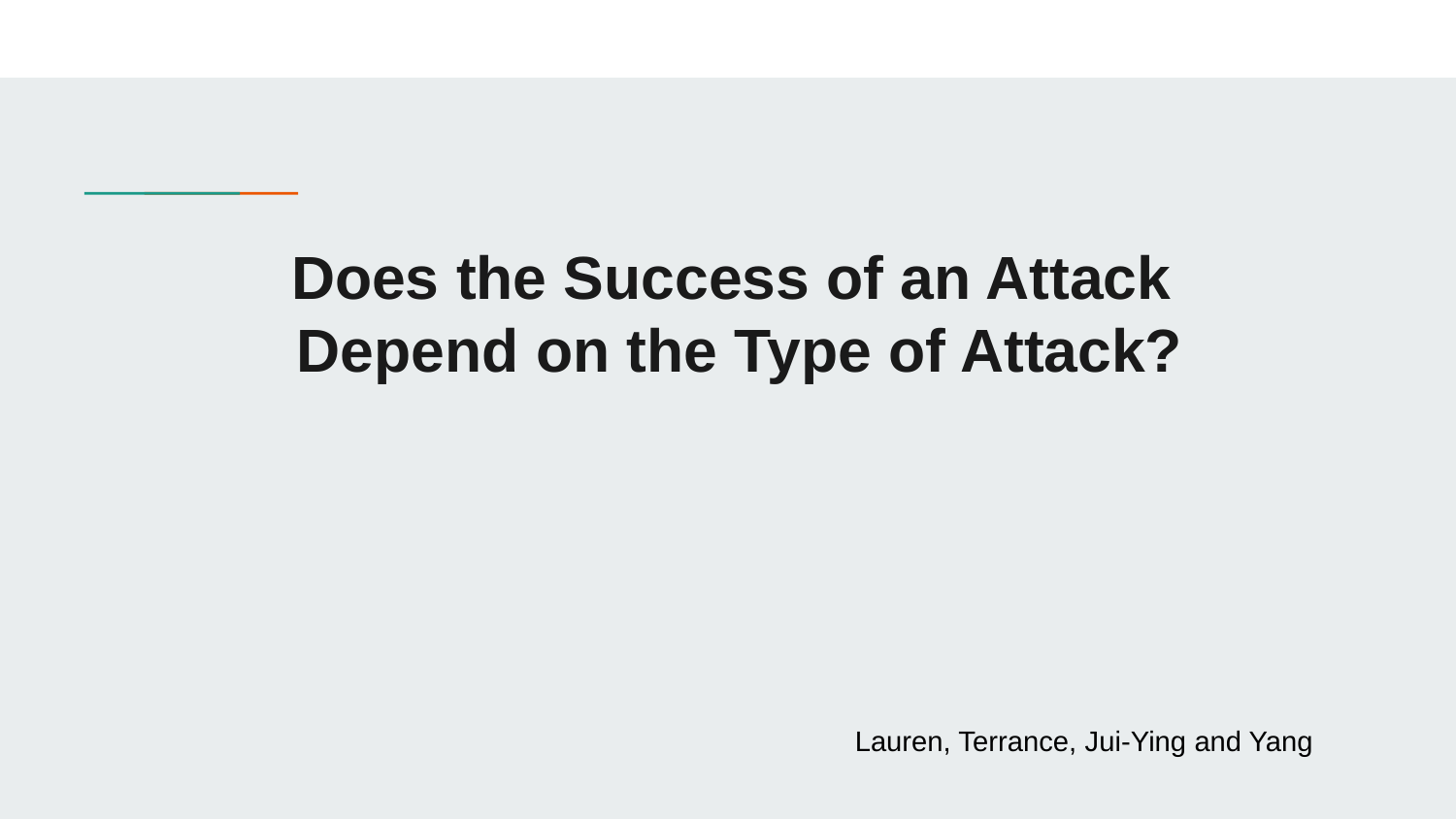

# Does the Success of an Attack Depend on the Type of Attack?

Lauren, Terrance, Jui-Ying and Yang